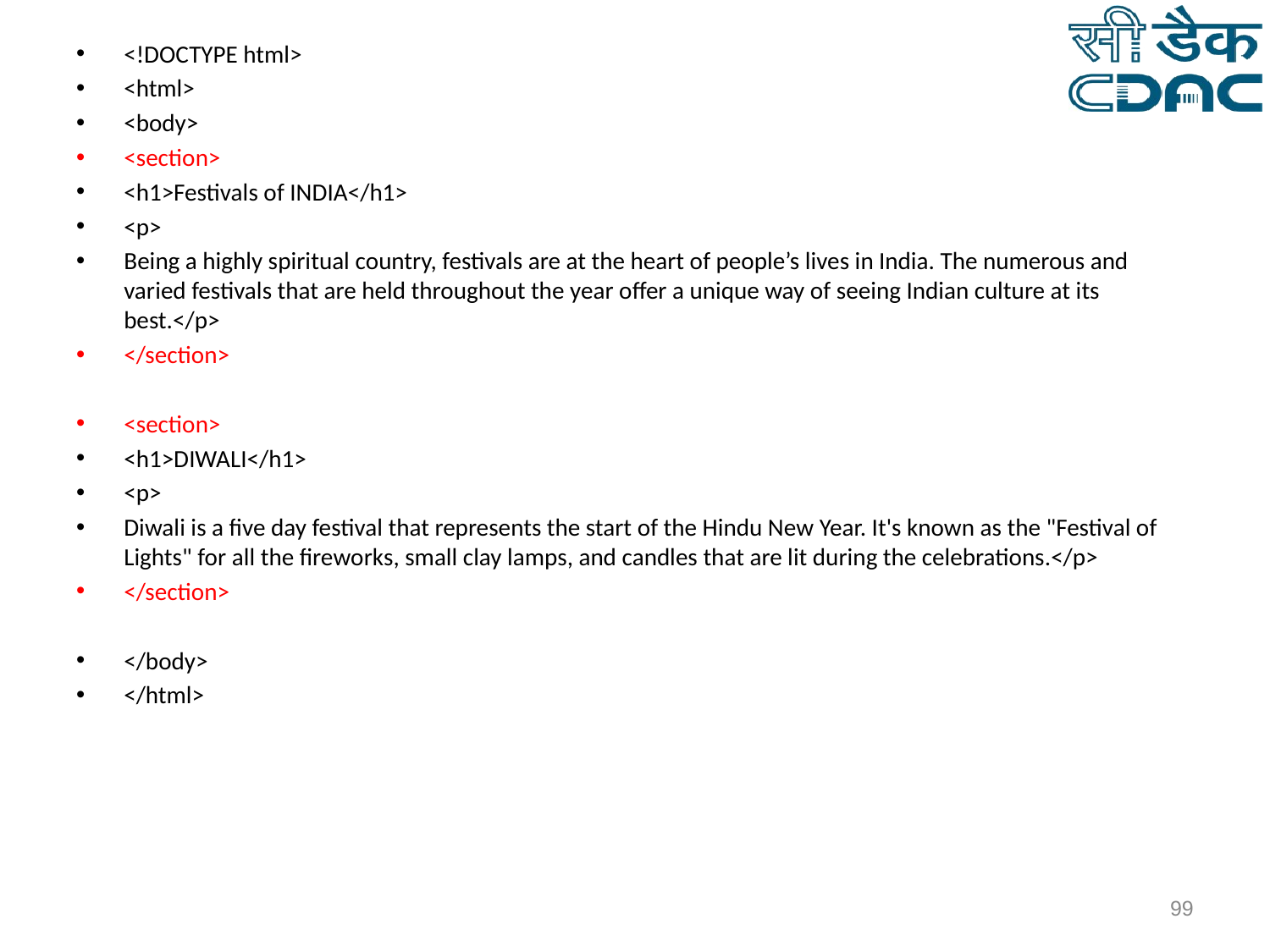

<!DOCTYPE html>
<html>
<body>
<section>
<h1>Festivals of INDIA</h1>
<p>
Being a highly spiritual country, festivals are at the heart of people’s lives in India. The numerous and varied festivals that are held throughout the year offer a unique way of seeing Indian culture at its best.</p>
</section>

<section>
<h1>DIWALI</h1>
<p>
Diwali is a five day festival that represents the start of the Hindu New Year. It's known as the "Festival of Lights" for all the fireworks, small clay lamps, and candles that are lit during the celebrations.</p>
</section>

</body>
</html>
99